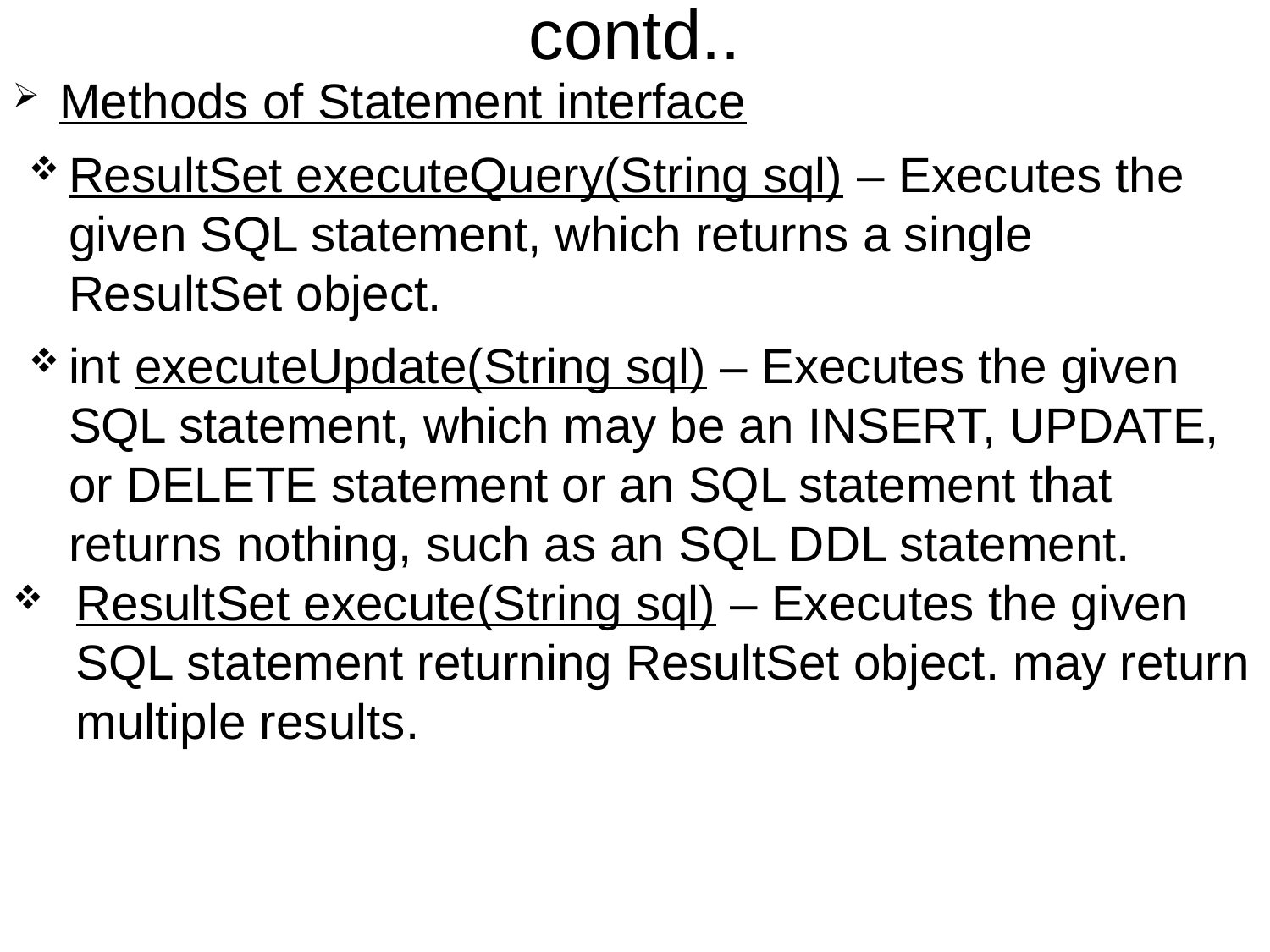

contd..
Methods of Statement interface
ResultSet executeQuery(String sql) – Executes the given SQL statement, which returns a single ResultSet object.
int executeUpdate(String sql) – Executes the given SQL statement, which may be an INSERT, UPDATE, or DELETE statement or an SQL statement that returns nothing, such as an SQL DDL statement.
ResultSet execute(String sql) – Executes the given SQL statement returning ResultSet object. may return multiple results.